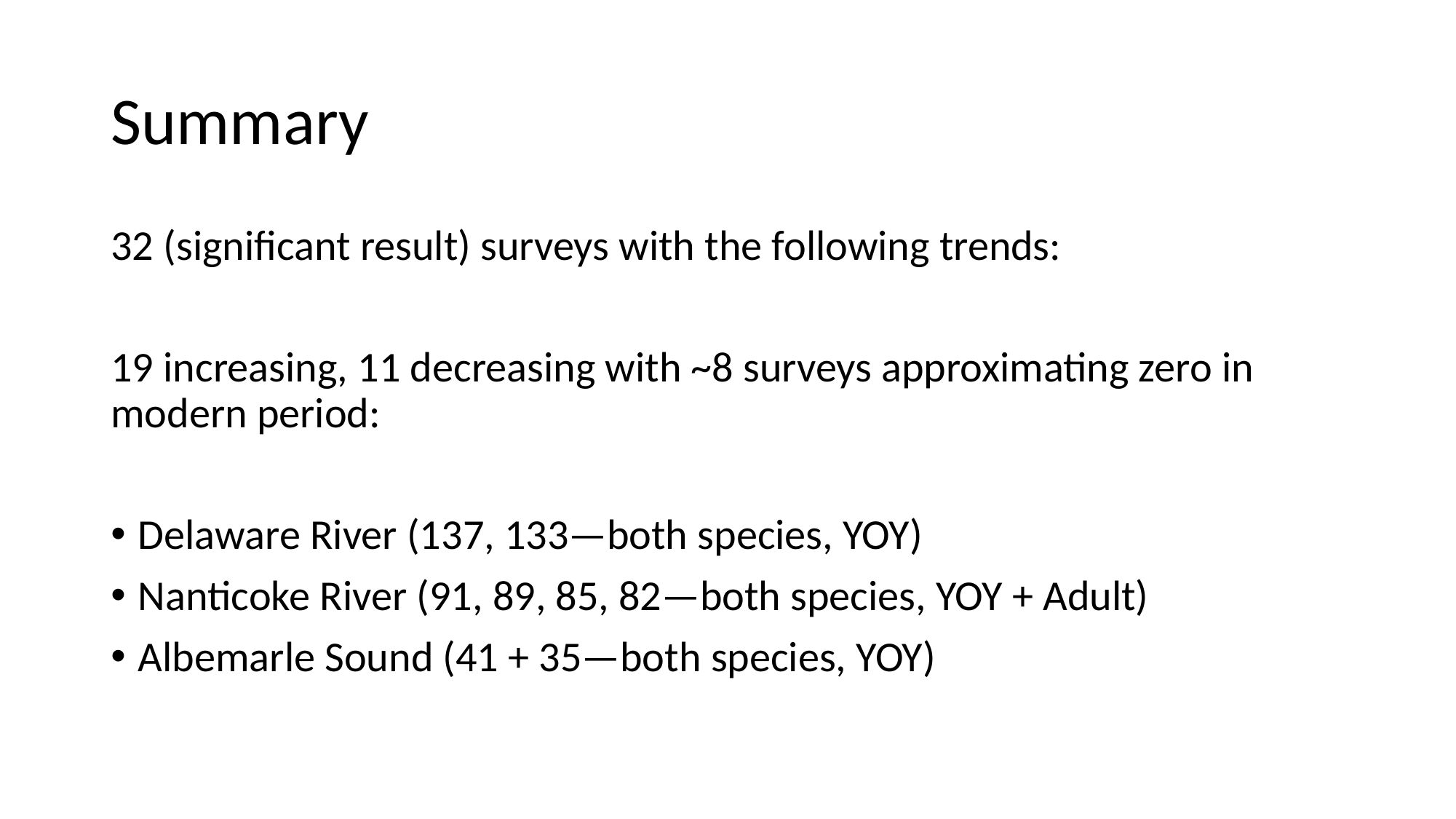

# Summary
32 (significant result) surveys with the following trends:

19 increasing, 11 decreasing with ~8 surveys approximating zero in modern period:

Delaware River (137, 133—both species, YOY)
Nanticoke River (91, 89, 85, 82—both species, YOY + Adult)
Albemarle Sound (41 + 35—both species, YOY)